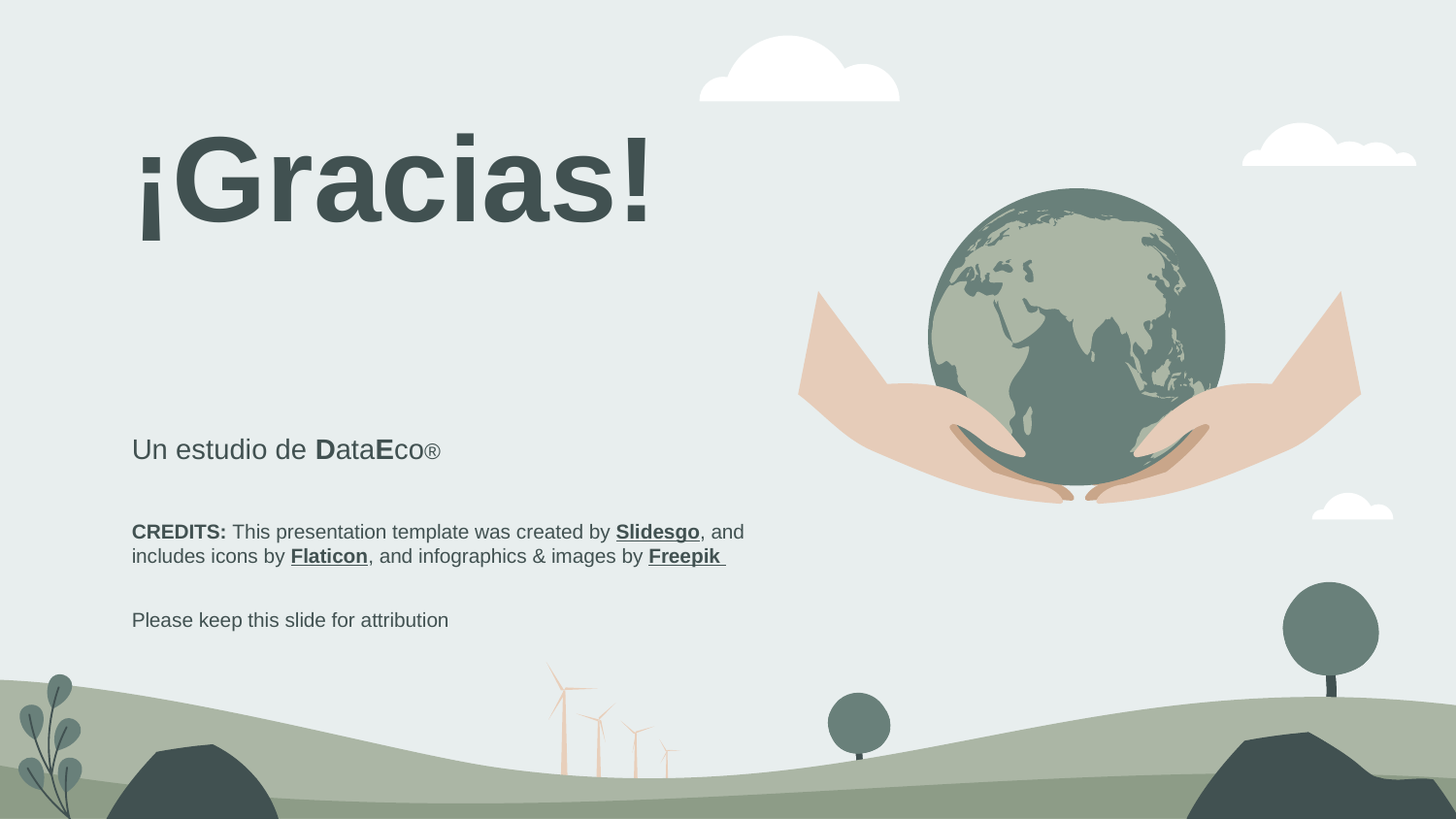

# ¡Gracias!

Un estudio de DataEco®

Please keep this slide for attribution